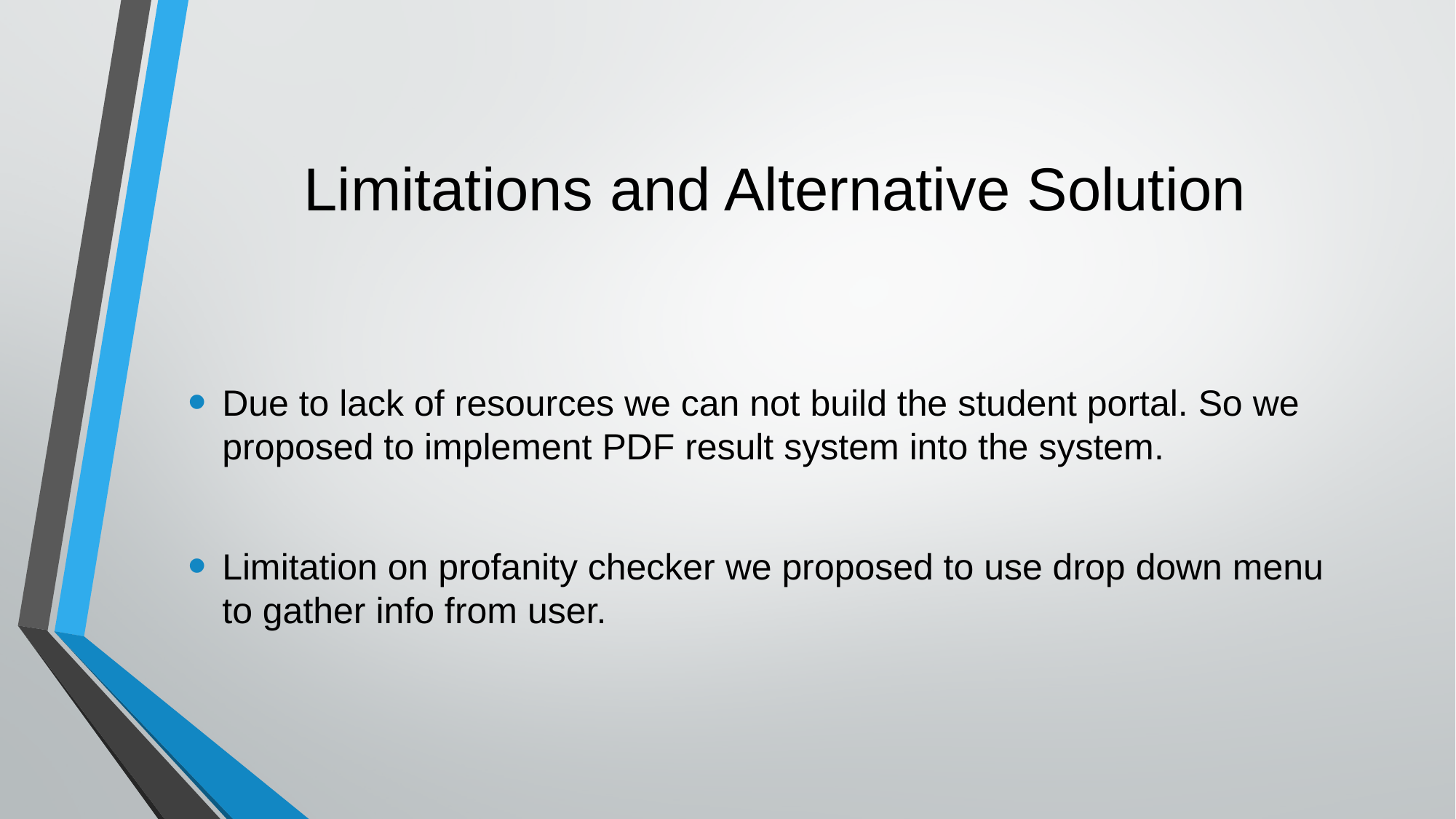

# Limitations and Alternative Solution
Due to lack of resources we can not build the student portal. So we proposed to implement PDF result system into the system.

Limitation on profanity checker we proposed to use drop down menu to gather info from user.